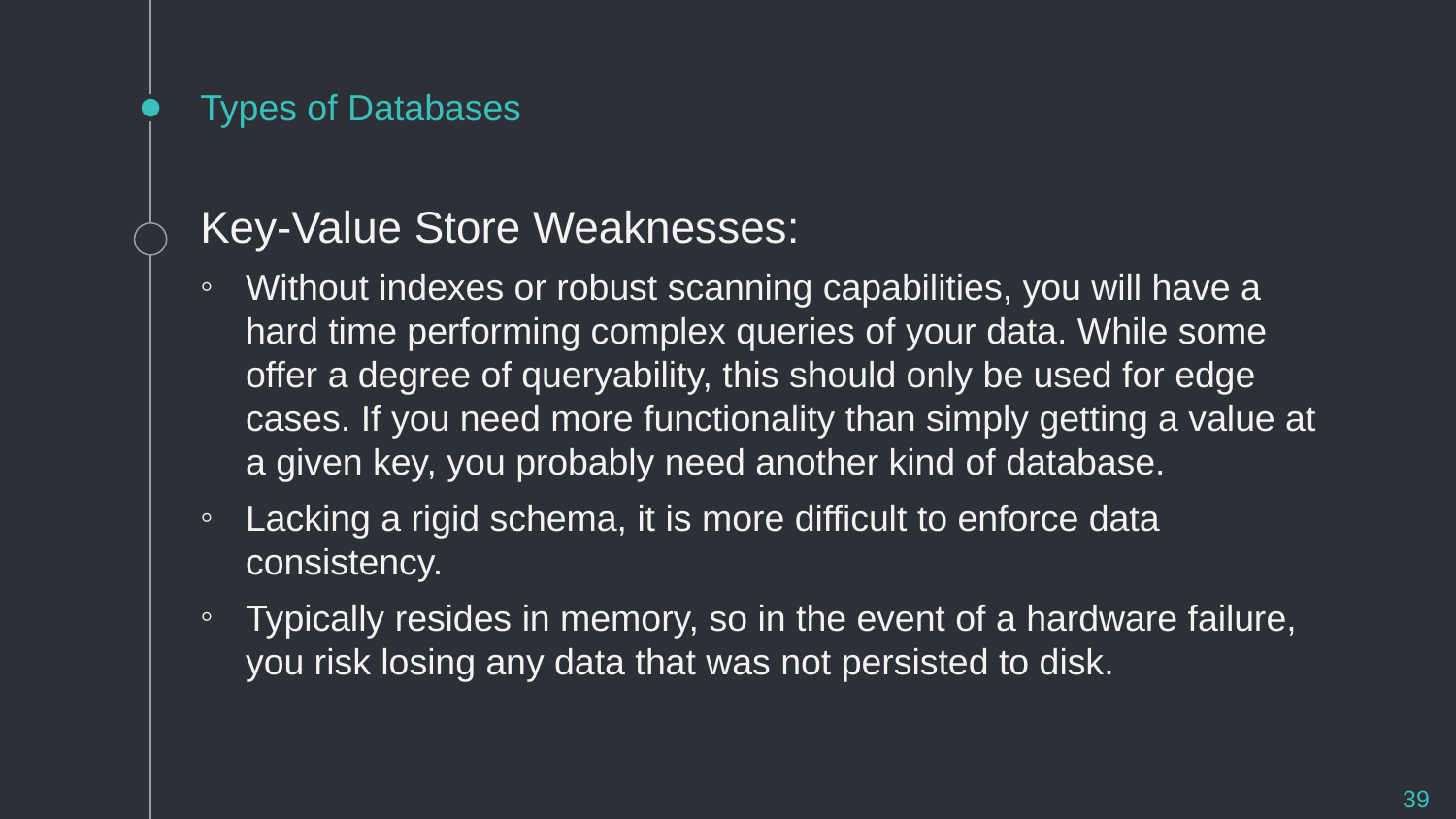

# Types of Databases
Key-Value Store Weaknesses:
Without indexes or robust scanning capabilities, you will have a hard time performing complex queries of your data. While some offer a degree of queryability, this should only be used for edge cases. If you need more functionality than simply getting a value at a given key, you probably need another kind of database.
Lacking a rigid schema, it is more difficult to enforce data consistency.
Typically resides in memory, so in the event of a hardware failure, you risk losing any data that was not persisted to disk.
39